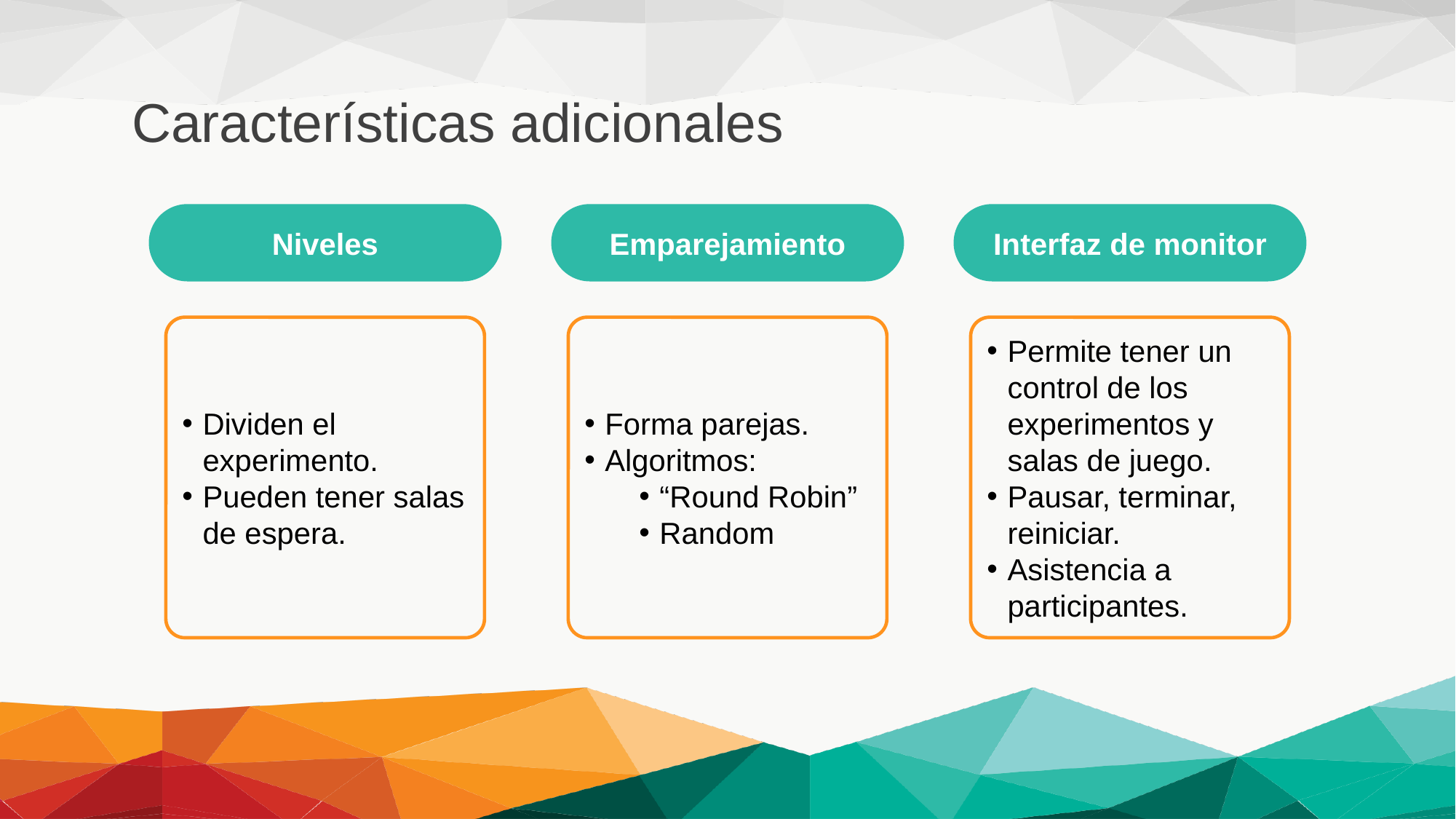

Características adicionales
Niveles
Emparejamiento
Interfaz de monitor
Dividen el experimento.
Pueden tener salas de espera.
Forma parejas.
Algoritmos:
“Round Robin”
Random
Permite tener un control de los experimentos y salas de juego.
Pausar, terminar, reiniciar.
Asistencia a participantes.